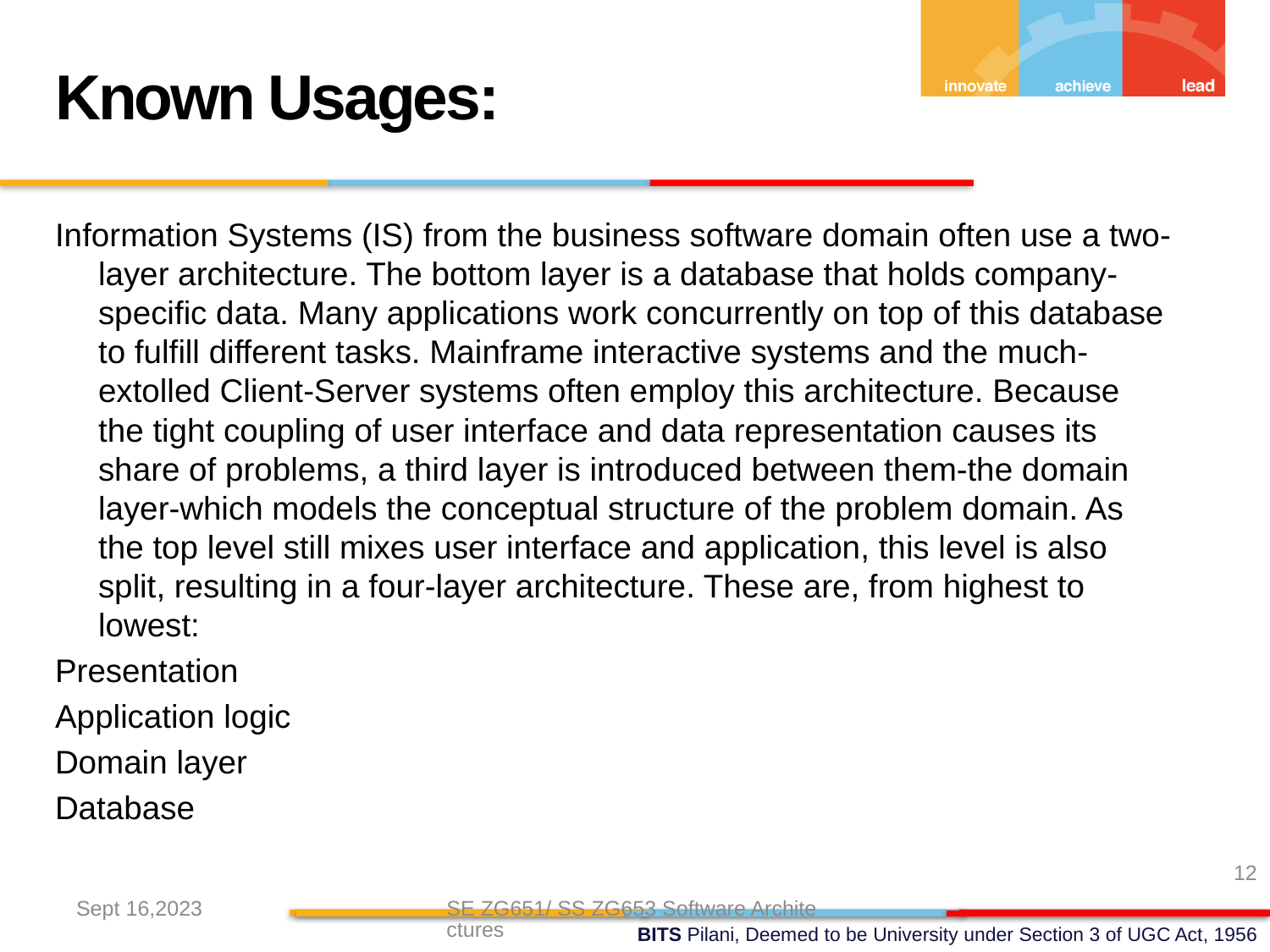

Known Usages:
Information Systems (IS) from the business software domain often use a two-layer architecture. The bottom layer is a database that holds company-specific data. Many applications work concurrently on top of this database to fulfill different tasks. Mainframe interactive systems and the much-extolled Client-Server systems often employ this architecture. Because the tight coupling of user interface and data representation causes its share of problems, a third layer is introduced between them-the domain layer-which models the conceptual structure of the problem domain. As the top level still mixes user interface and application, this level is also split, resulting in a four-layer architecture. These are, from highest to lowest:
Presentation
Application logic
Domain layer
Database
12
Sept 16,2023
SE ZG651/ SS ZG653 Software Architectures